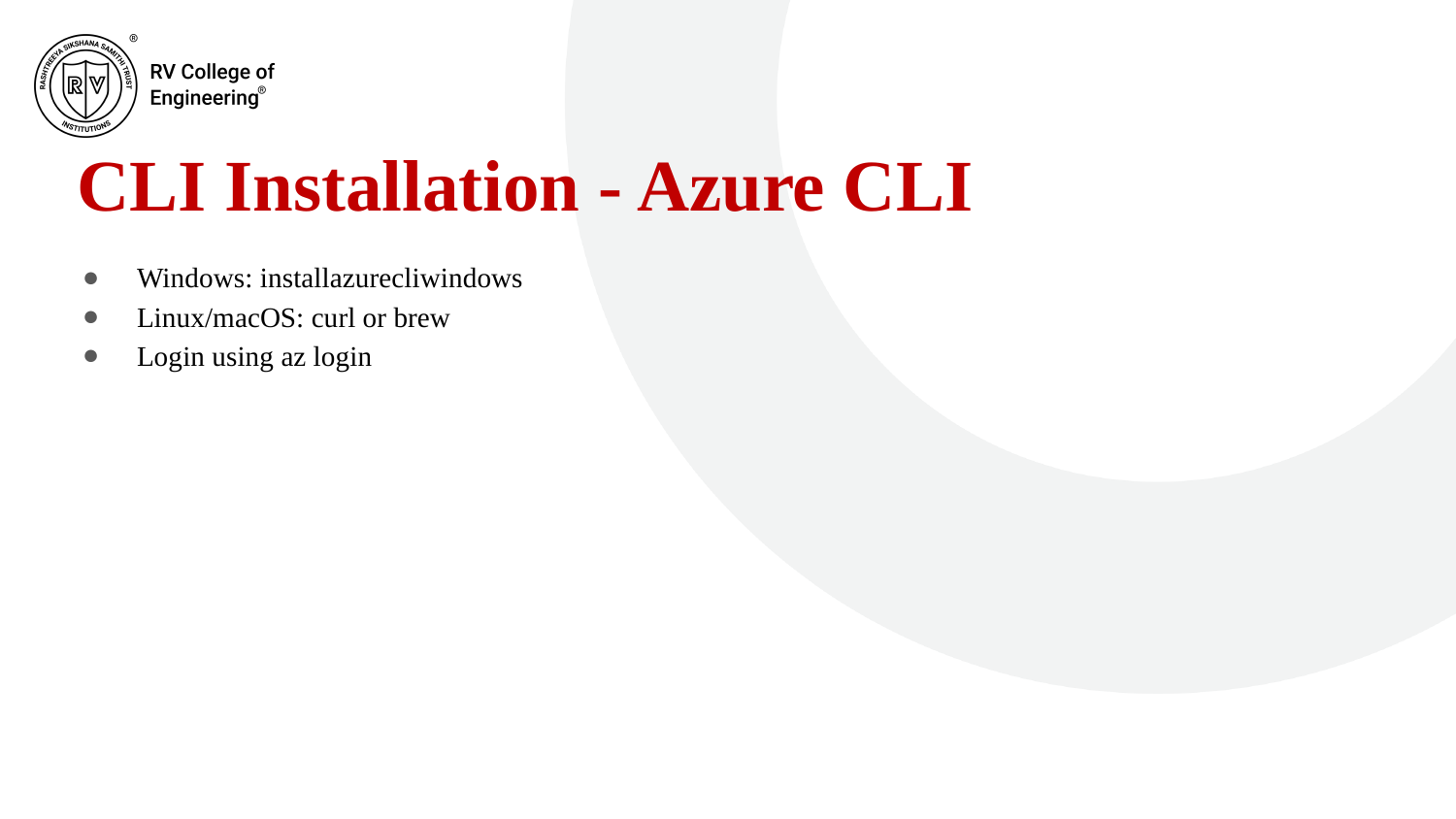

# CLI Installation - Azure CLI
Windows: installazurecliwindows
Linux/macOS: curl or brew
Login using az login